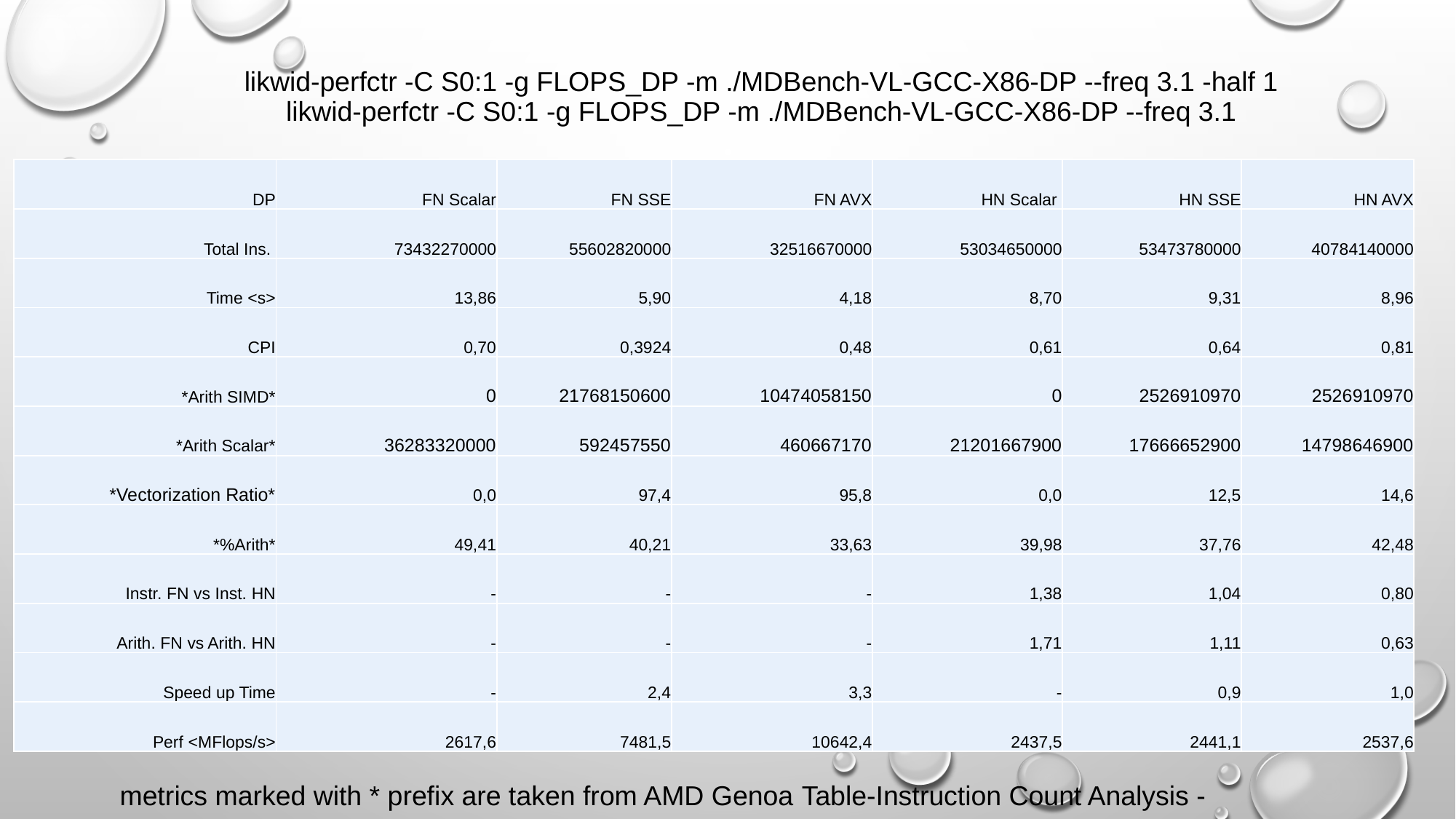

# likwid-perfctr -C S0:1 -g FLOPS_DP -m ./MDBench-VL-GCC-X86-DP --freq 3.1 -half 1 likwid-perfctr -C S0:1 -g FLOPS_DP -m ./MDBench-VL-GCC-X86-DP --freq 3.1
| DP | FN Scalar | FN SSE | FN AVX | HN Scalar | HN SSE | HN AVX |
| --- | --- | --- | --- | --- | --- | --- |
| Total Ins. | 73432270000 | 55602820000 | 32516670000 | 53034650000 | 53473780000 | 40784140000 |
| Time <s> | 13,86 | 5,90 | 4,18 | 8,70 | 9,31 | 8,96 |
| CPI | 0,70 | 0,3924 | 0,48 | 0,61 | 0,64 | 0,81 |
| \*Arith SIMD\* | 0 | 21768150600 | 10474058150 | 0 | 2526910970 | 2526910970 |
| \*Arith Scalar\* | 36283320000 | 592457550 | 460667170 | 21201667900 | 17666652900 | 14798646900 |
| \*Vectorization Ratio\* | 0,0 | 97,4 | 95,8 | 0,0 | 12,5 | 14,6 |
| \*%Arith\* | 49,41 | 40,21 | 33,63 | 39,98 | 37,76 | 42,48 |
| Instr. FN vs Inst. HN | - | - | - | 1,38 | 1,04 | 0,80 |
| Arith. FN vs Arith. HN | - | - | - | 1,71 | 1,11 | 0,63 |
| Speed up Time | - | 2,4 | 3,3 | - | 0,9 | 1,0 |
| Perf <MFlops/s> | 2617,6 | 7481,5 | 10642,4 | 2437,5 | 2441,1 | 2537,6 |
metrics marked with * prefix are taken from AMD Genoa
Table-Instruction Count Analysis -DP